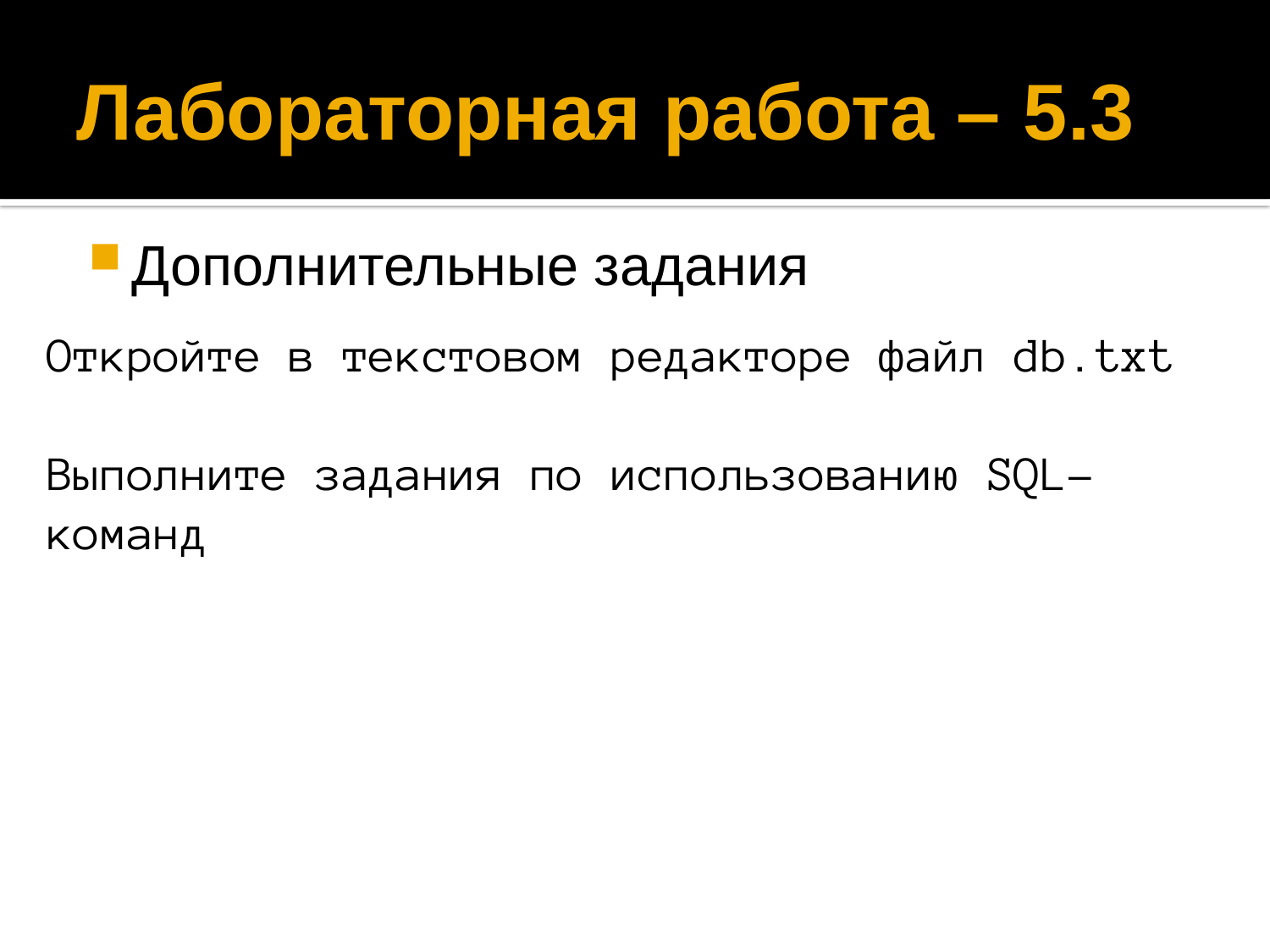

# Лабораторная работа – 5.3
Дополнительные задания
Откройте в текстовом редакторе файл db.txt

Выполните задания по использованию SQL-команд